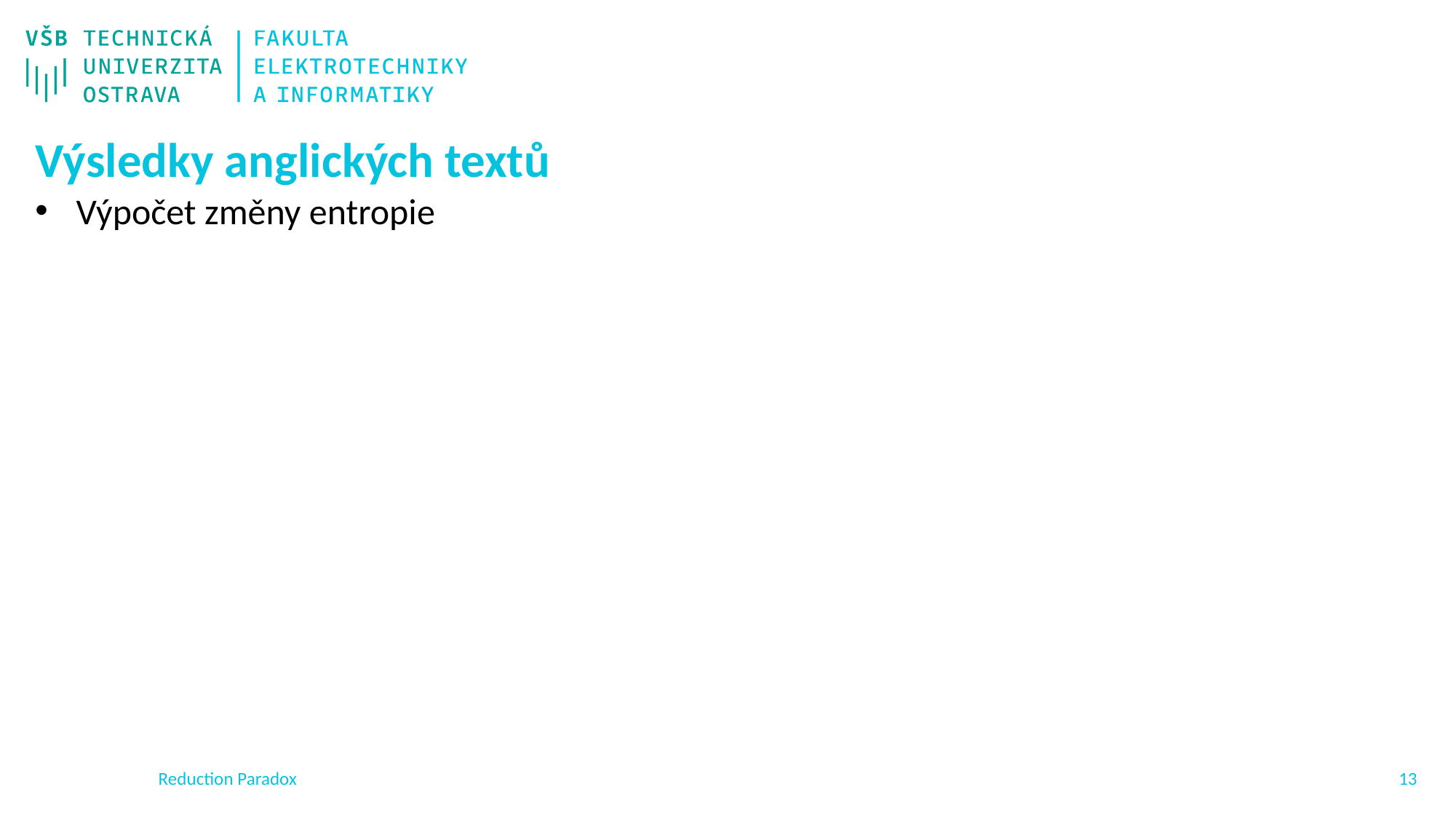

Výsledky anglických textů
Výpočet změny entropie
Reduction Paradox
13